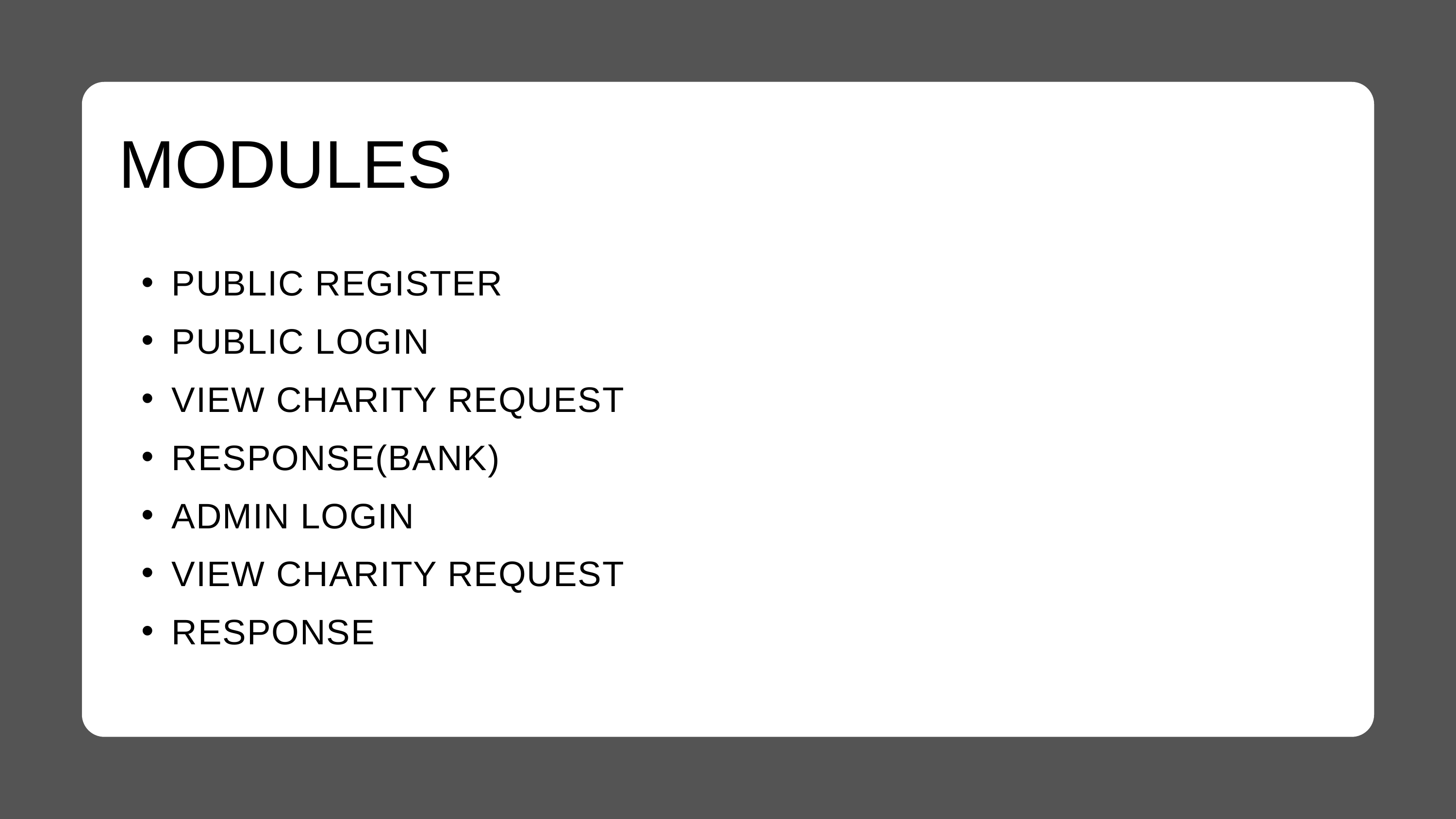

MODULES
PUBLIC REGISTER
PUBLIC LOGIN
VIEW CHARITY REQUEST
RESPONSE(BANK)
ADMIN LOGIN
VIEW CHARITY REQUEST
RESPONSE